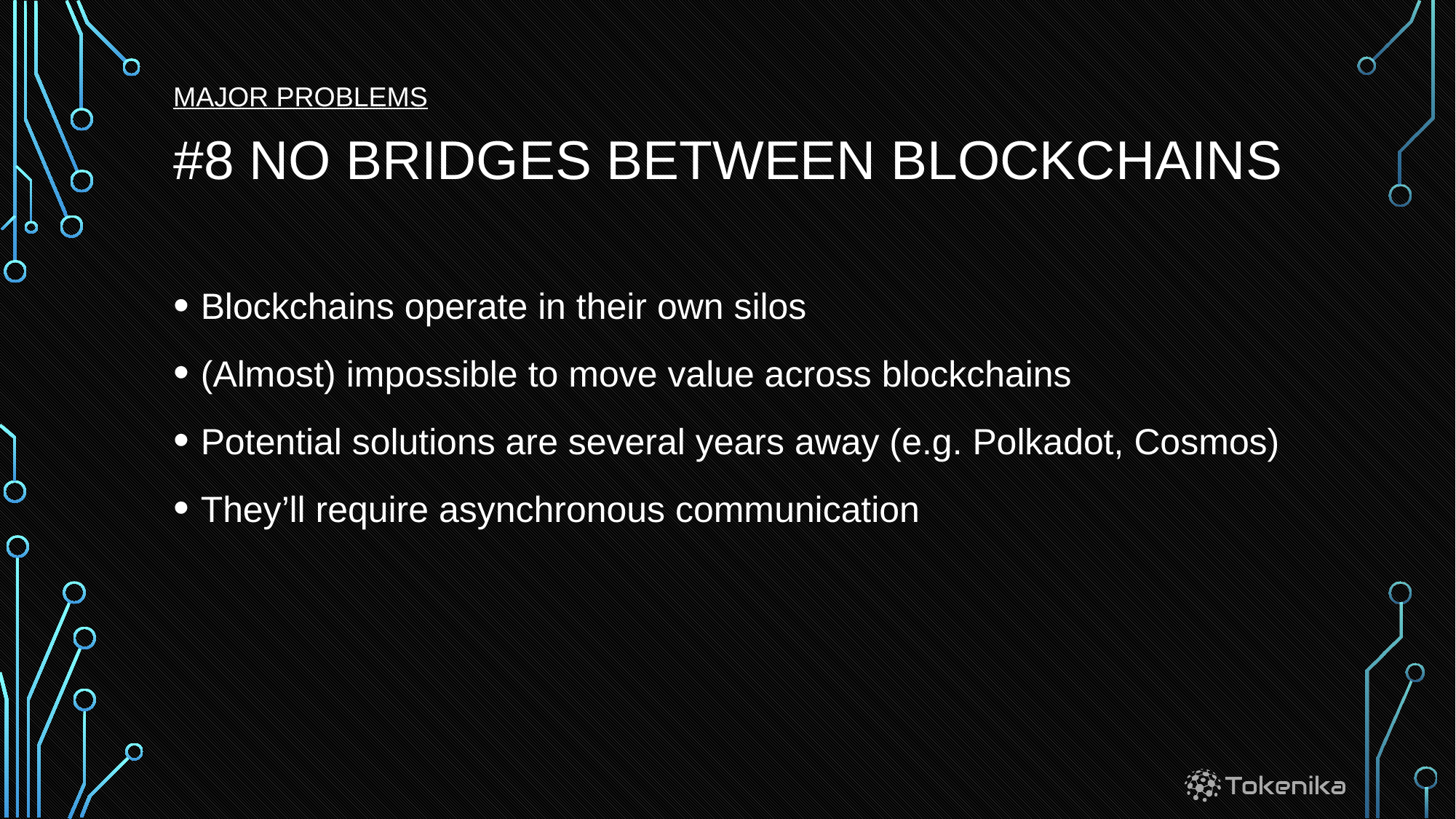

MAJOR PROBLEMS
# #8 No bridges between blockchains
Blockchains operate in their own silos
(Almost) impossible to move value across blockchains
Potential solutions are several years away (e.g. Polkadot, Cosmos)
They’ll require asynchronous communication